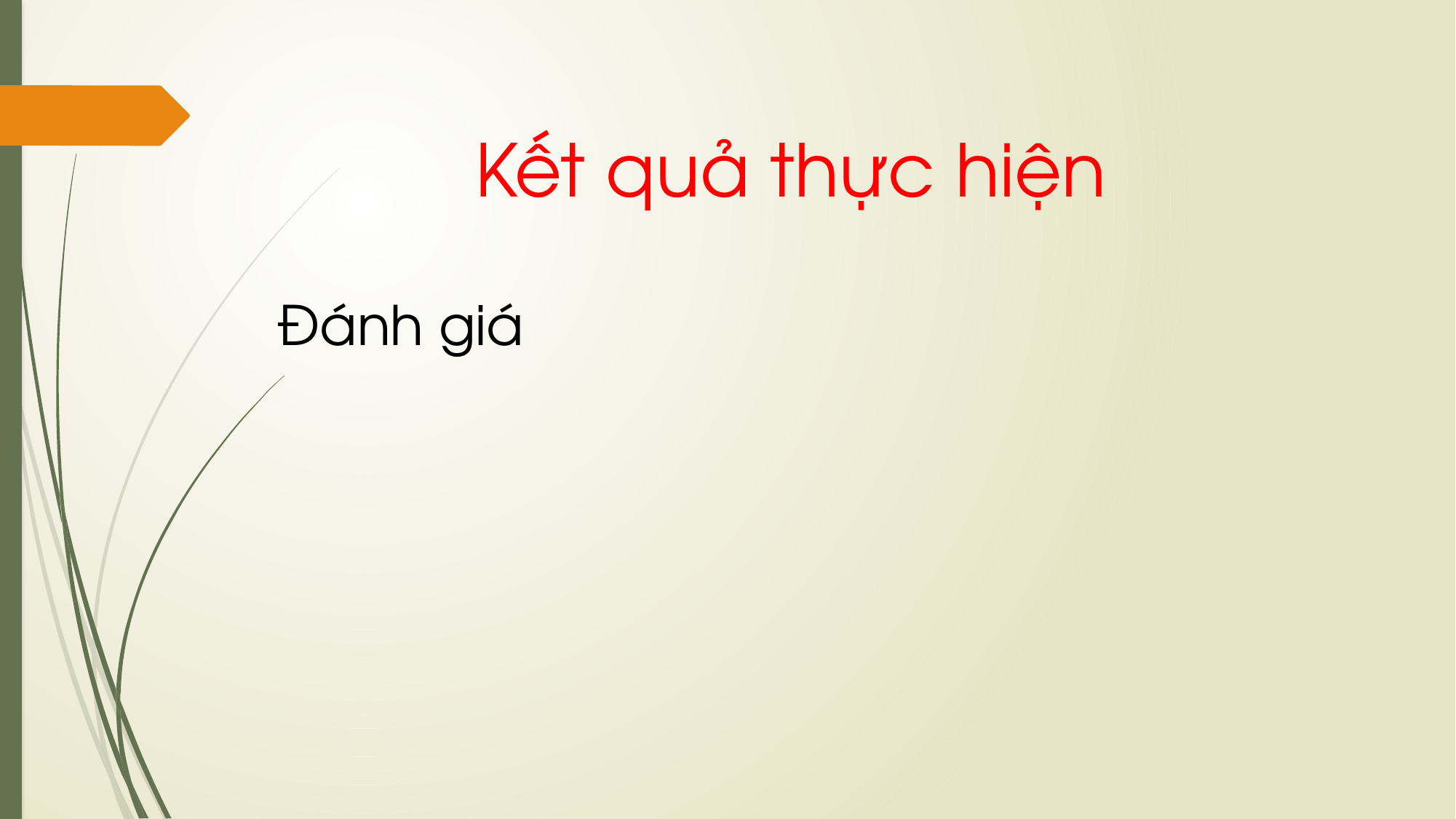

# Kết quả thực hiện
Đánh giá